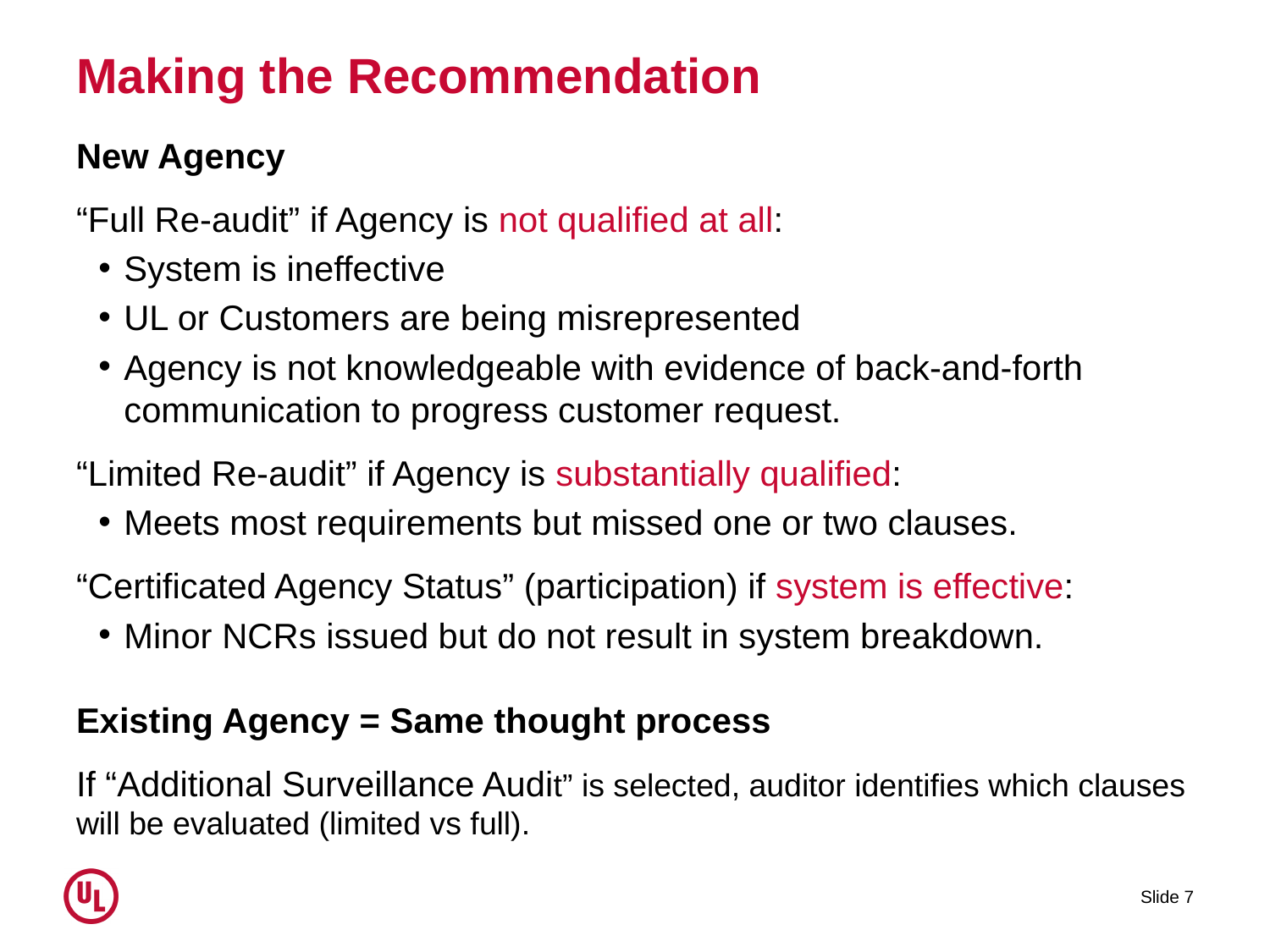

# Making the Recommendation
New Agency
“Full Re-audit” if Agency is not qualified at all:
System is ineffective
UL or Customers are being misrepresented
Agency is not knowledgeable with evidence of back-and-forth communication to progress customer request.
“Limited Re-audit” if Agency is substantially qualified:
Meets most requirements but missed one or two clauses.
“Certificated Agency Status” (participation) if system is effective:
Minor NCRs issued but do not result in system breakdown.
Existing Agency = Same thought process
If “Additional Surveillance Audit” is selected, auditor identifies which clauses will be evaluated (limited vs full).

Slide 7